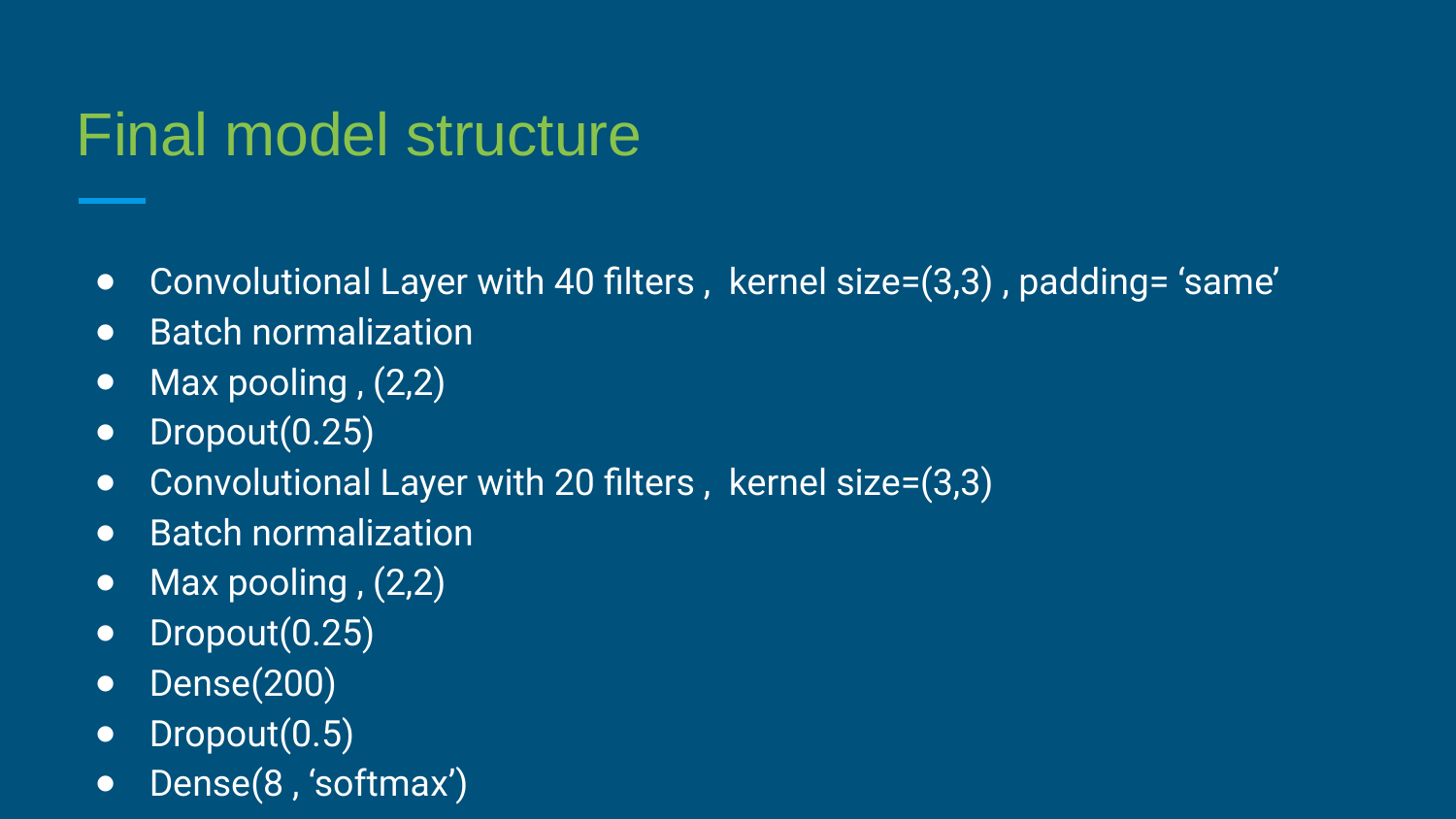

# Final model structure
Convolutional Layer with 40 filters ,  kernel size=(3,3) , padding= ‘same’
Batch normalization
Max pooling , (2,2)
Dropout(0.25)
Convolutional Layer with 20 filters ,  kernel size=(3,3)
Batch normalization
Max pooling , (2,2)
Dropout(0.25)
Dense(200)
Dropout(0.5)
Dense(8 , ‘softmax’)